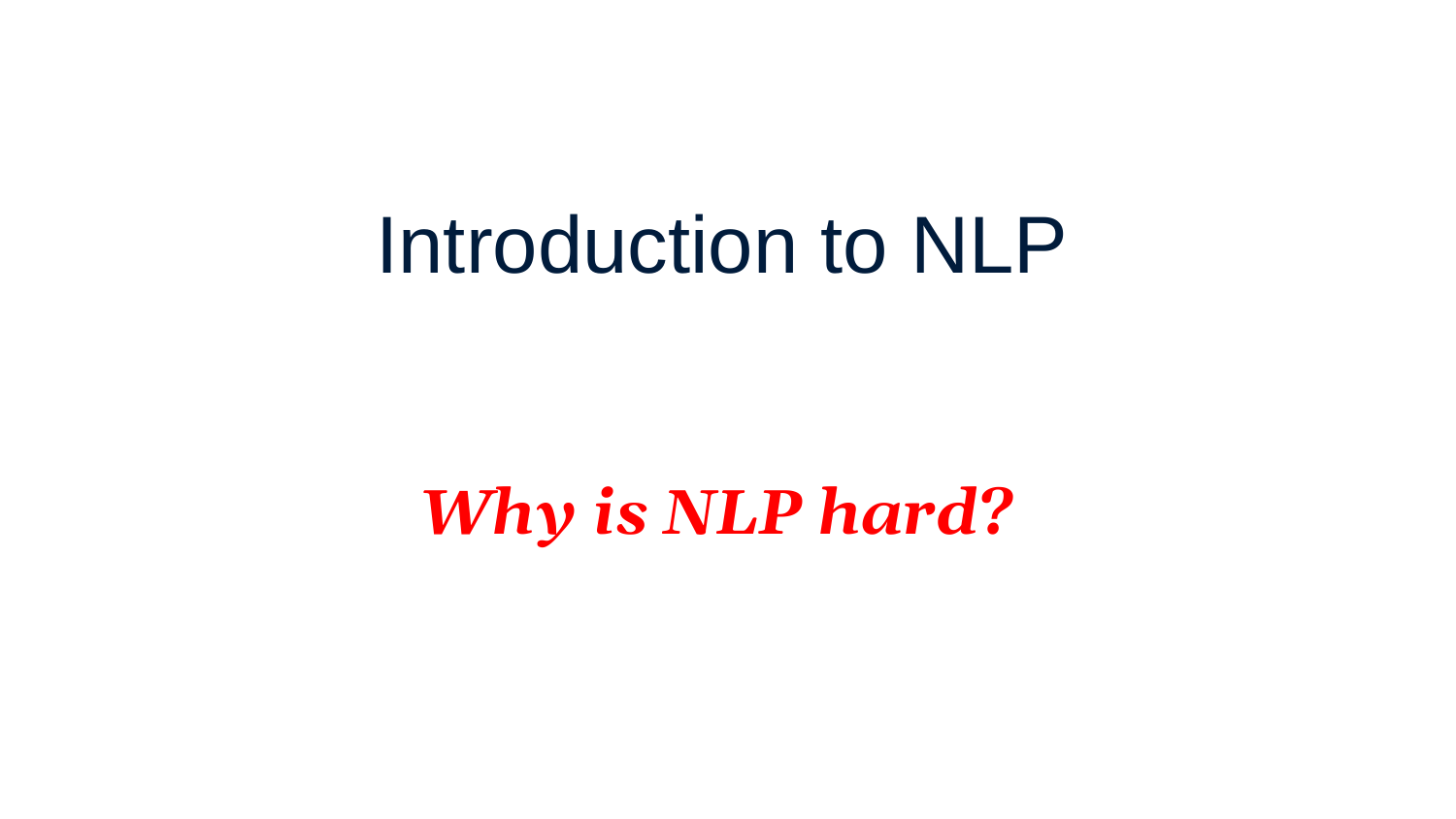

# Introduction to NLP
Why is NLP hard?